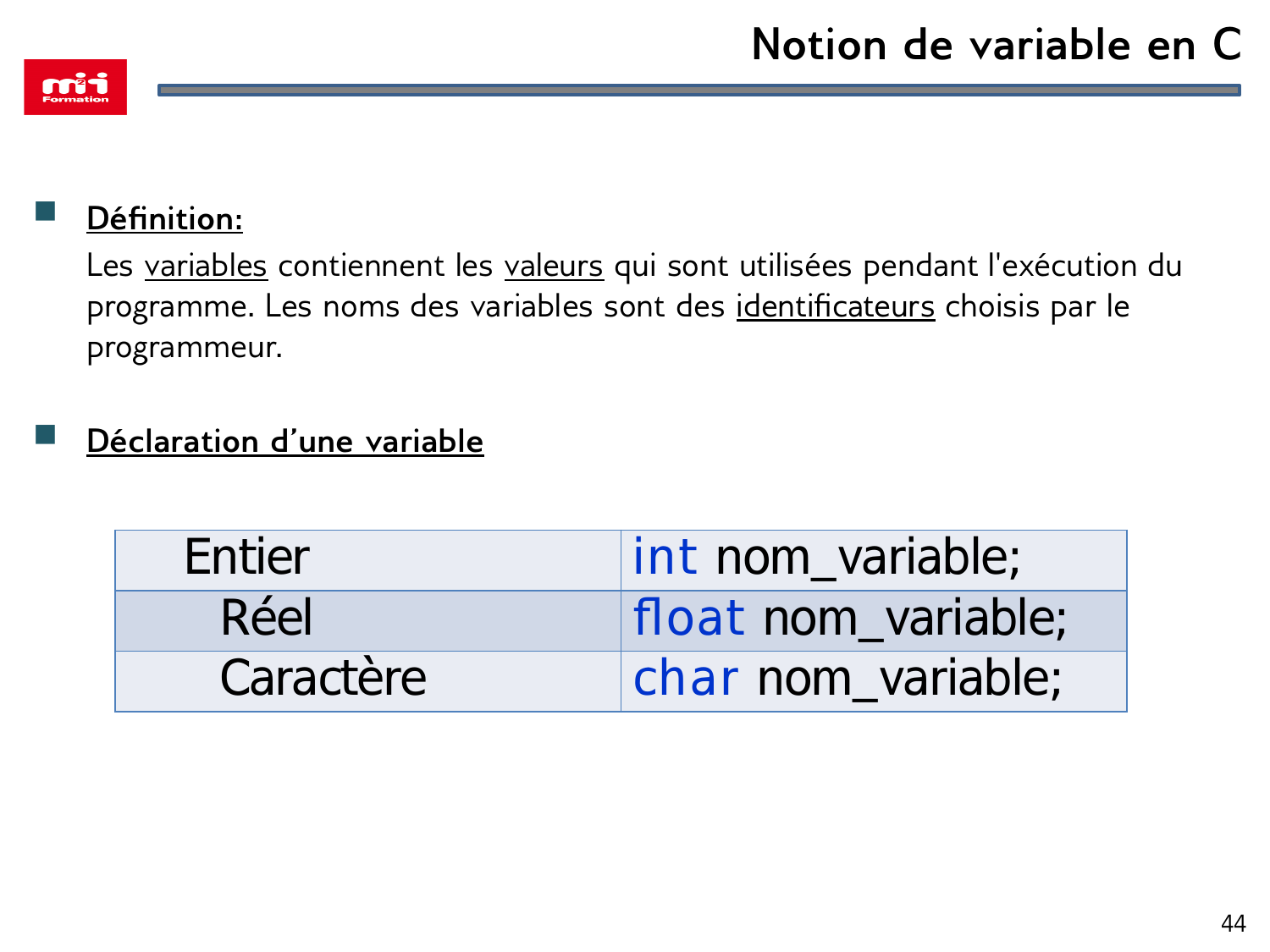

# Notion de variable en C
Définition:
	Les variables contiennent les valeurs qui sont utilisées pendant l'exécution du programme. Les noms des variables sont des identificateurs choisis par le programmeur.

Déclaration d’une variable

| Entier | int nom\_variable; |
| --- | --- |
| Réel | float nom\_variable; |
| Caractère | char nom\_variable; |
44